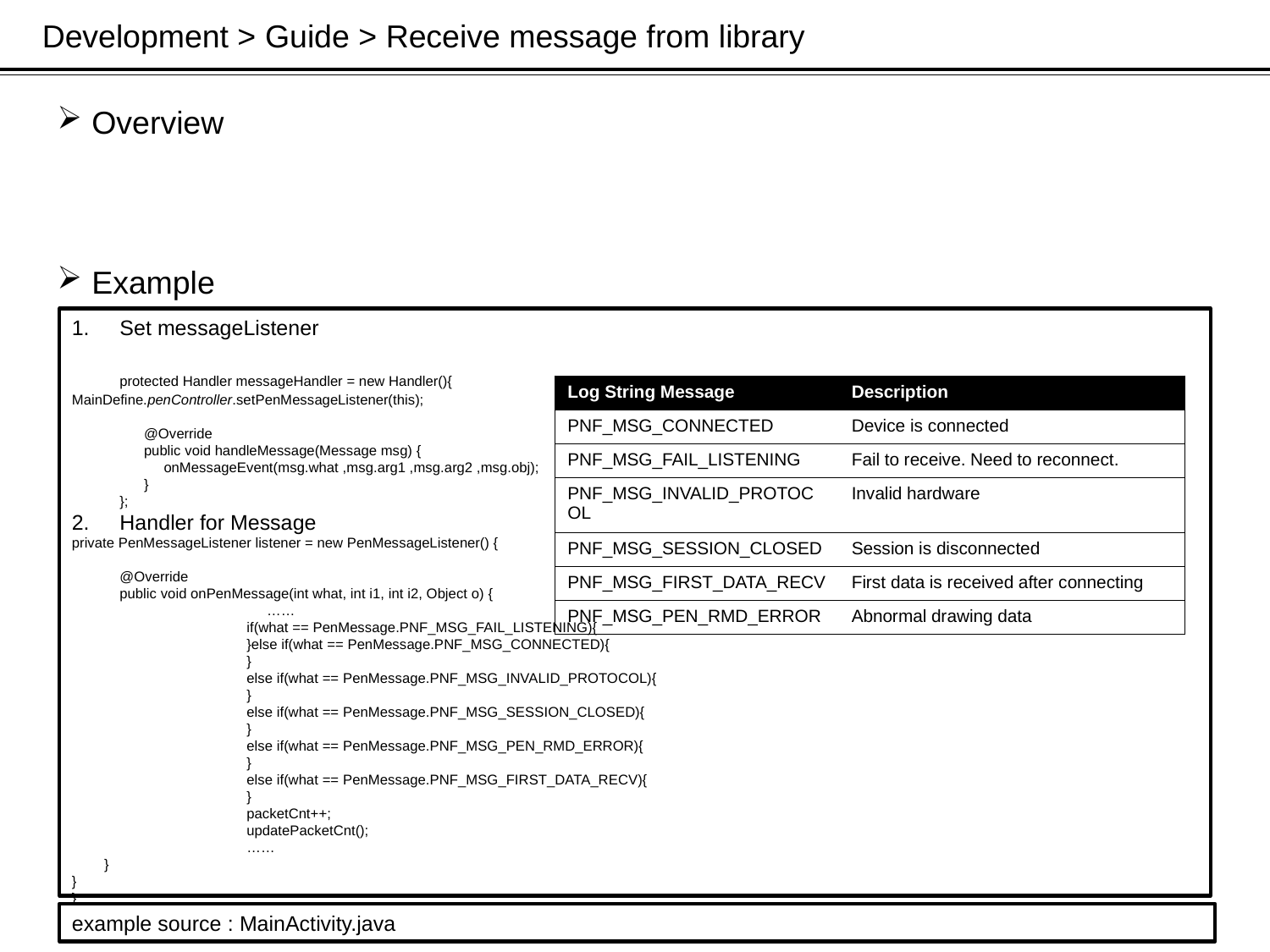

Development > Guide > Receive message from library
 Overview
 Example
Set messageListener

	protected Handler messageHandler = new Handler(){
MainDefine.penController.setPenMessageListener(this);

	      @Override
	      public void handleMessage(Message msg) {
	           onMessageEvent(msg.what ,msg.arg1 ,msg.arg2 ,msg.obj);
	      }
	};
Handler for Message
private PenMessageListener listener = new PenMessageListener() {
@Override
public void onPenMessage(int what, int i1, int i2, Object o) {
		     ……
		if(what == PenMessage.PNF_MSG_FAIL_LISTENING){
		}else if(what == PenMessage.PNF_MSG_CONNECTED){
		}
		else if(what == PenMessage.PNF_MSG_INVALID_PROTOCOL){
		}
		else if(what == PenMessage.PNF_MSG_SESSION_CLOSED){
		}
		else if(what == PenMessage.PNF_MSG_PEN_RMD_ERROR){
		}
		else if(what == PenMessage.PNF_MSG_FIRST_DATA_RECV){
		}
		packetCnt++;
		updatePacketCnt();
		……
        }
}
}

| Log String Message | Description |
| --- | --- |
| PNF\_MSG\_CONNECTED | Device is connected |
| PNF\_MSG\_FAIL\_LISTENING | Fail to receive. Need to reconnect. |
| PNF\_MSG\_INVALID\_PROTOCOL | Invalid hardware |
| PNF\_MSG\_SESSION\_CLOSED | Session is disconnected |
| PNF\_MSG\_FIRST\_DATA\_RECV | First data is received after connecting |
| PNF\_MSG\_PEN\_RMD\_ERROR | Abnormal drawing data |
example source : MainActivity.java